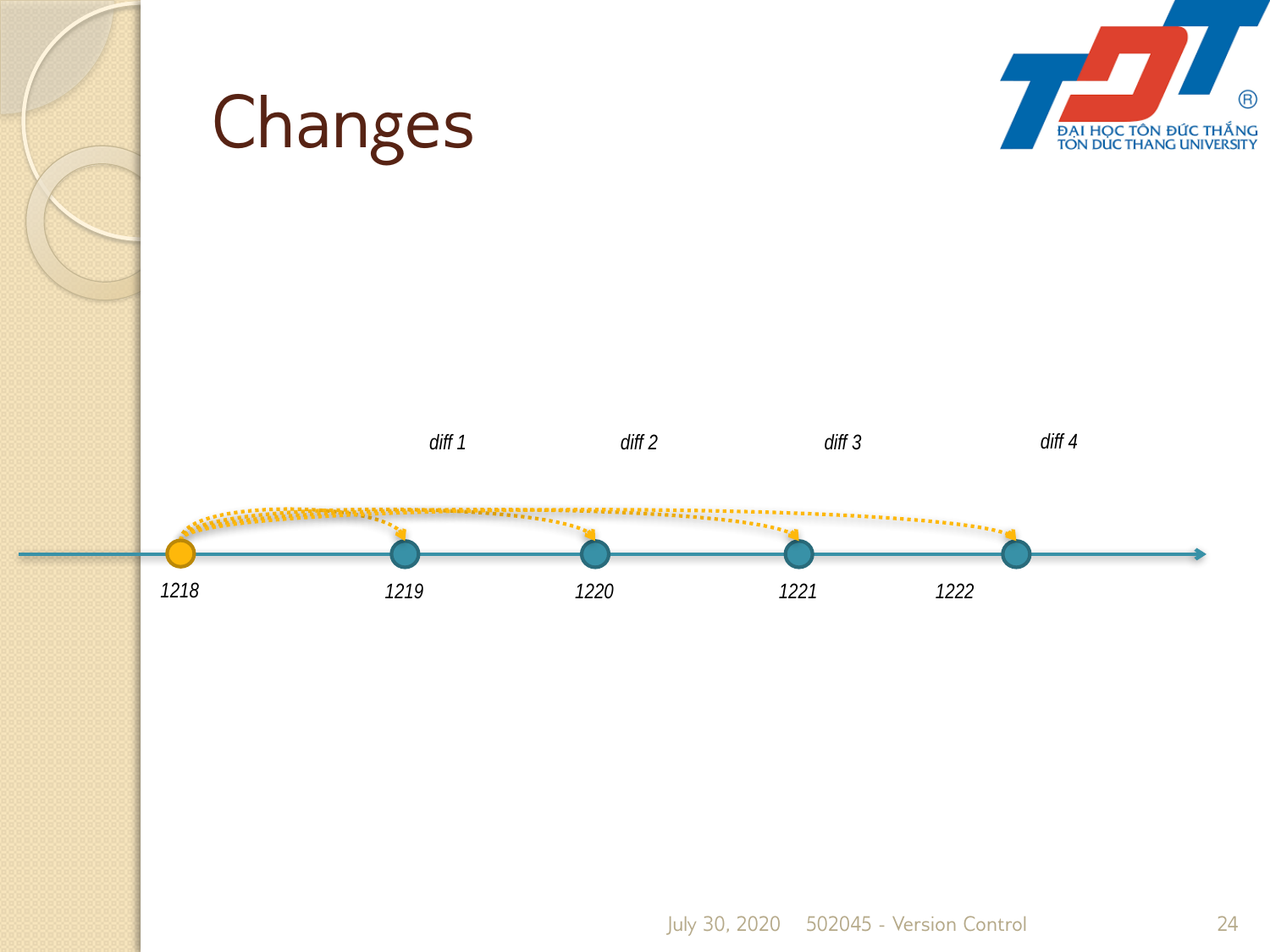

# Changes
diff 4
diff 1
diff 2
diff 3

1218
1219
1220
1221
1222
July 30, 2020
502045 - Version Control
24